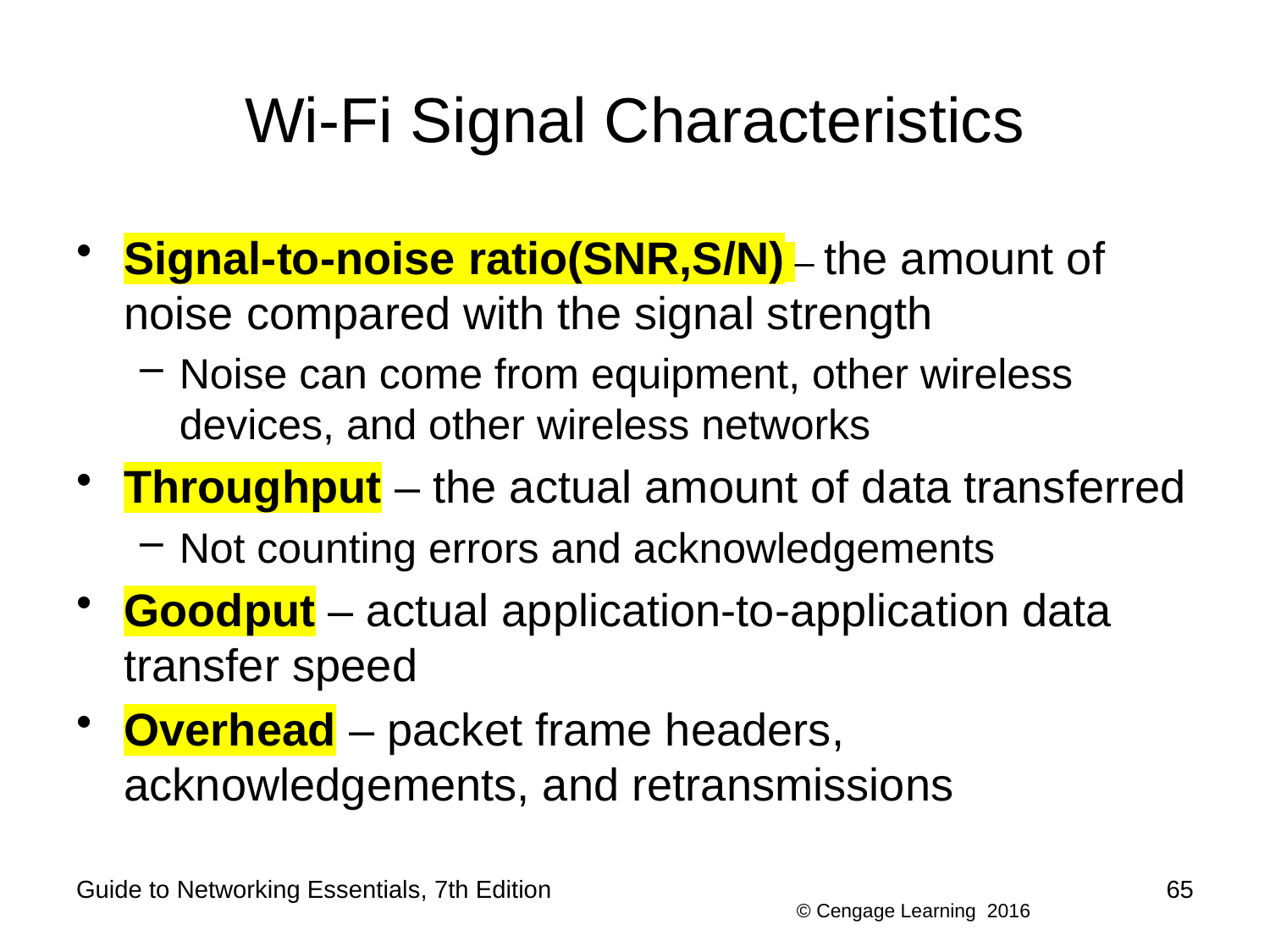

# Wi-Fi Signal Characteristics
Signal-to-noise ratio(SNR,S/N) – the amount of noise compared with the signal strength
Noise can come from equipment, other wireless devices, and other wireless networks
Throughput – the actual amount of data transferred
Not counting errors and acknowledgements
Goodput – actual application-to-application data transfer speed
Overhead – packet frame headers, acknowledgements, and retransmissions
Guide to Networking Essentials, 7th Edition
65